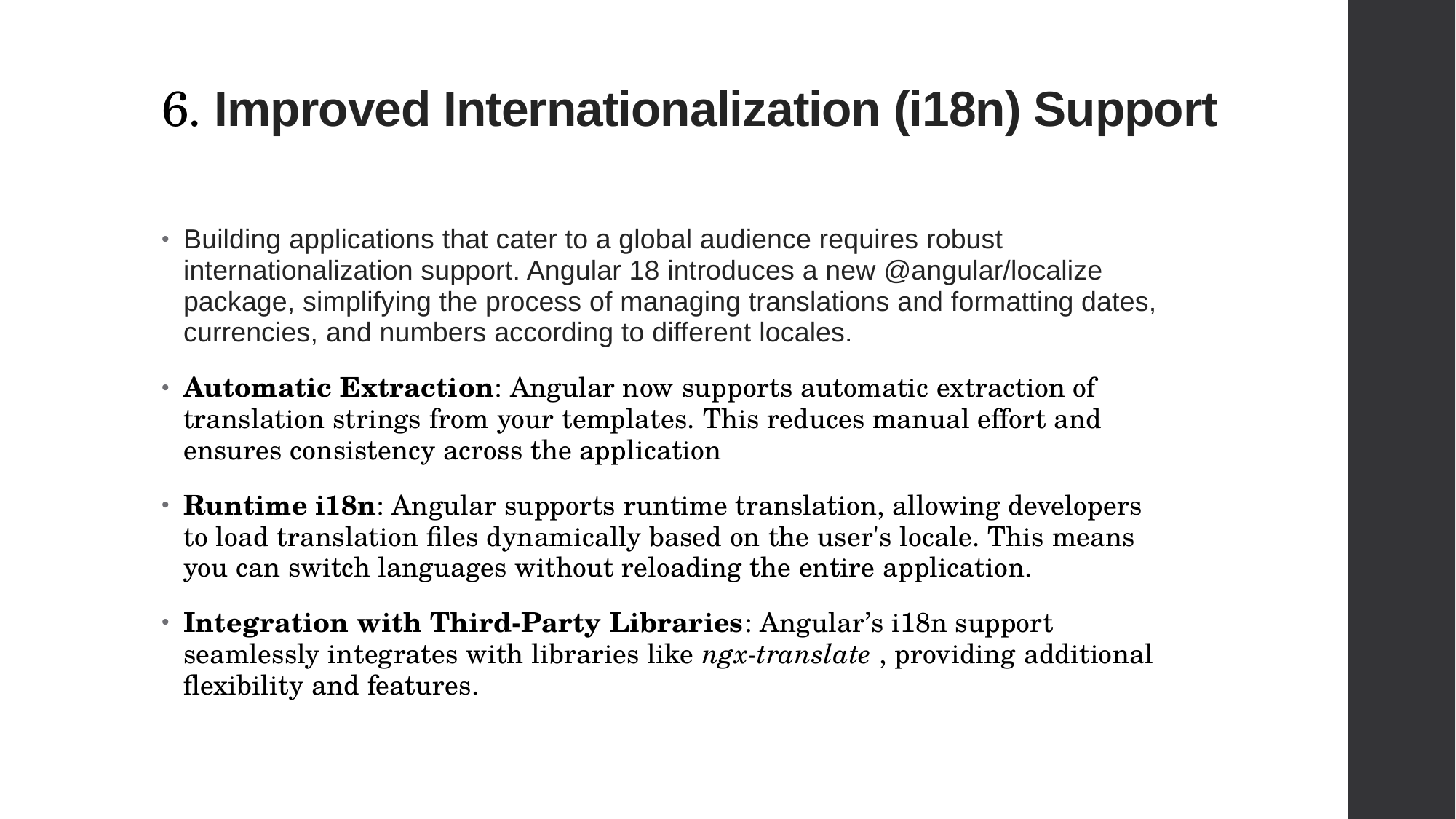

# 6. Improved Internationalization (i18n) Support
Building applications that cater to a global audience requires robust internationalization support. Angular 18 introduces a new @angular/localize package, simplifying the process of managing translations and formatting dates, currencies, and numbers according to different locales.
Automatic Extraction: Angular now supports automatic extraction of translation strings from your templates. This reduces manual effort and ensures consistency across the application
Runtime i18n: Angular supports runtime translation, allowing developers to load translation files dynamically based on the user's locale. This means you can switch languages without reloading the entire application.
Integration with Third-Party Libraries: Angular’s i18n support seamlessly integrates with libraries like ngx-translate , providing additional flexibility and features.